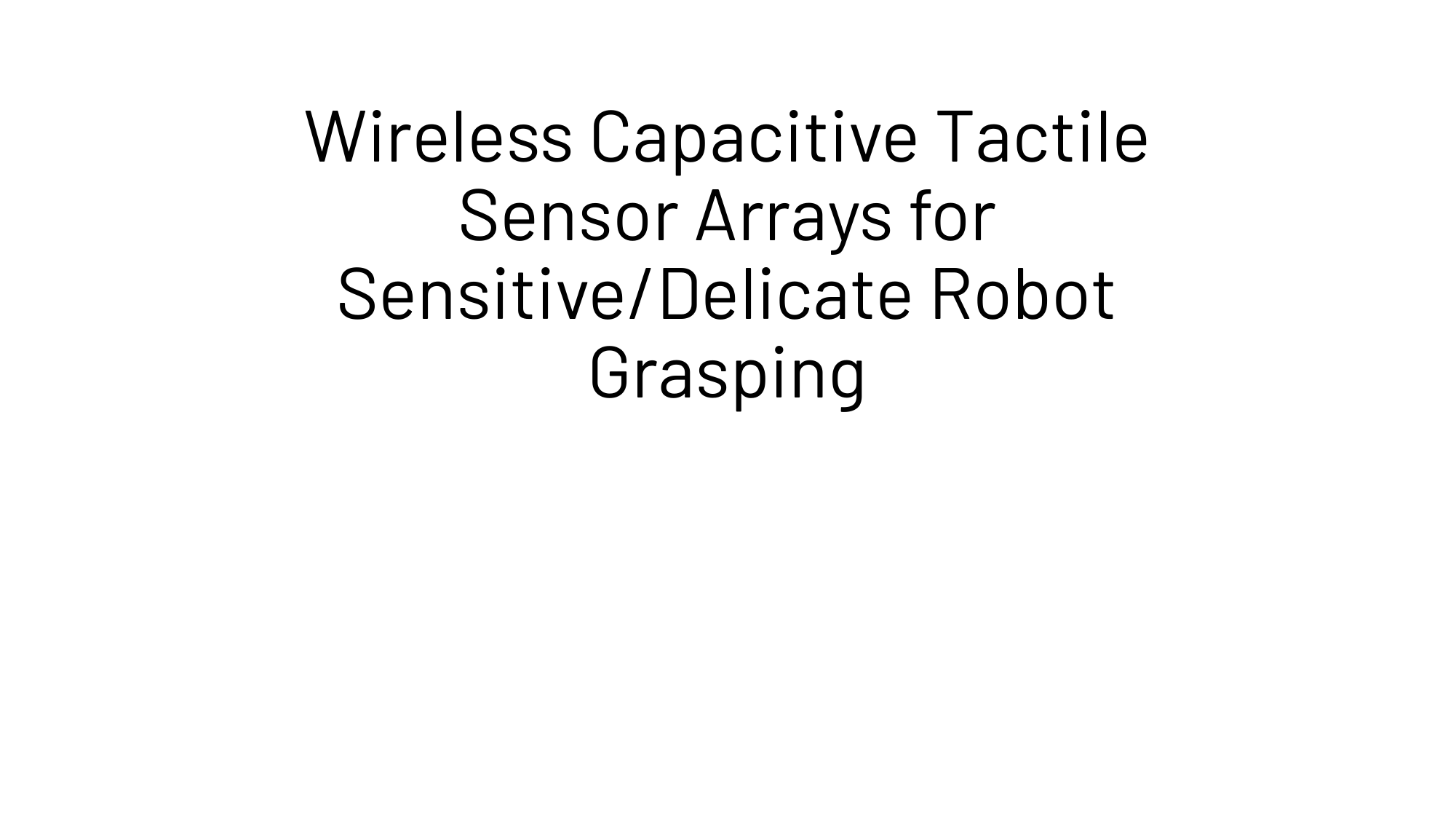

# Wireless Capacitive Tactile Sensor Arrays for Sensitive/Delicate Robot Grasping